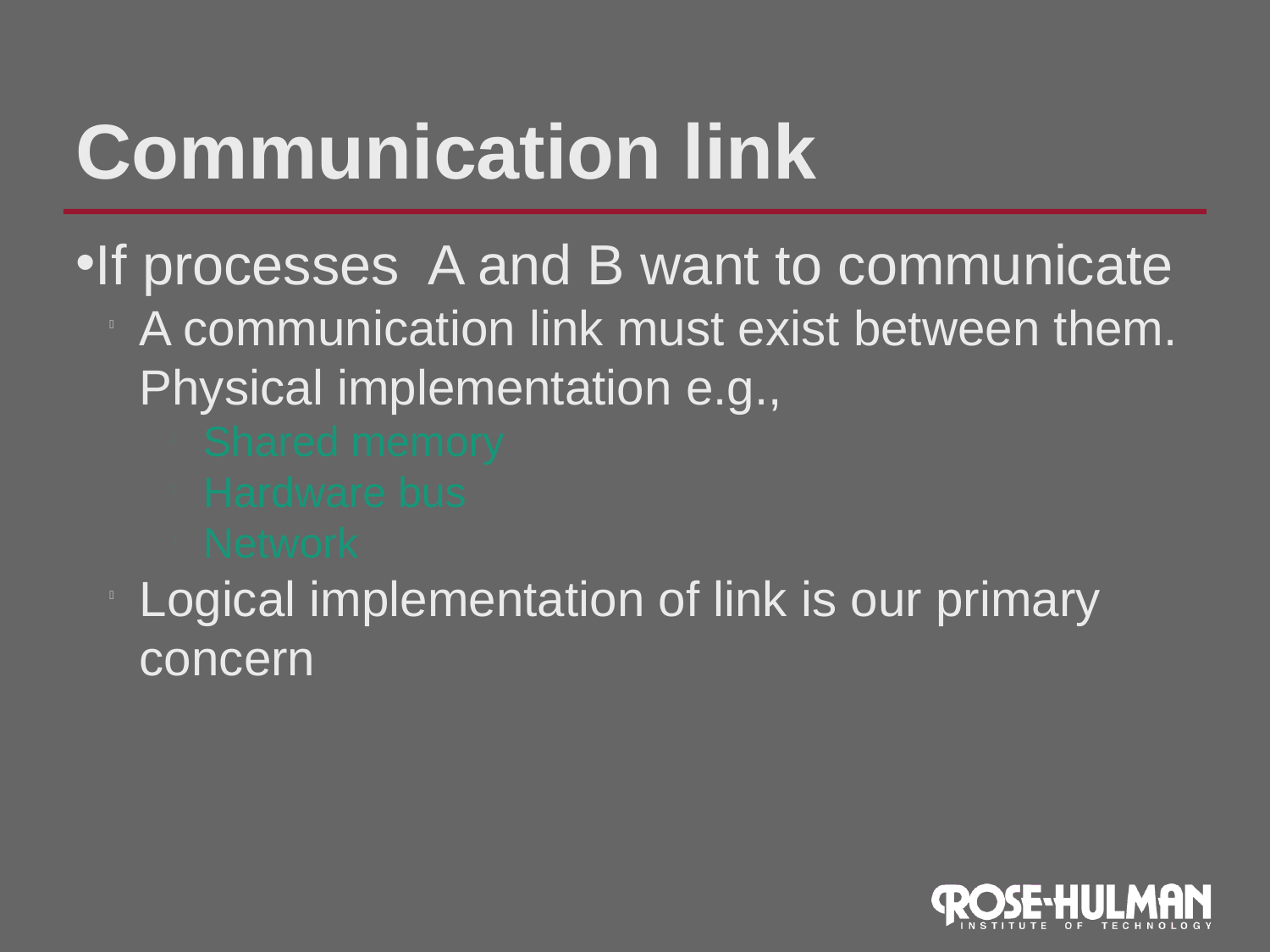

Communication link
If processes  A and B want to communicate
A communication link must exist between them.  Physical implementation e.g.,
Shared memory
Hardware bus
Network
Logical implementation of link is our primary concern